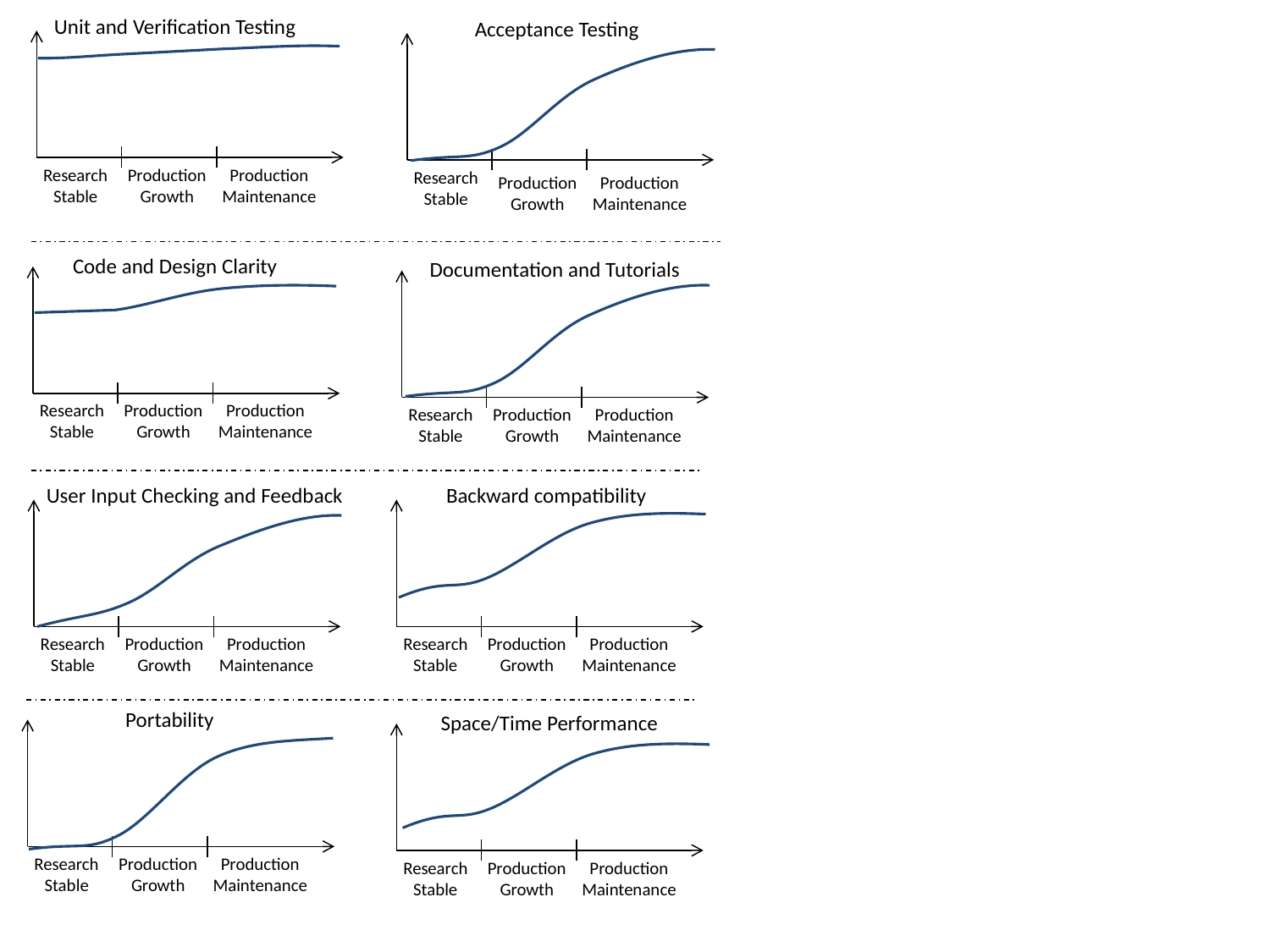

Unit and Verification Testing
Acceptance Testing

Research
Stable
Production
Growth

Production
Maintenance

Research
Stable
Production
Growth

Production
Maintenance

Code and Design Clarity
Documentation and Tutorials

Research
Stable
Production
Growth

Production
Maintenance

Research
Stable
Production
Growth

Production
Maintenance

User Input Checking and Feedback
Backward compatibility

Research
Stable
Production
Growth

Production
Maintenance

Research
Stable
Production
Growth

Production
Maintenance

Portability
Space/Time Performance

Research
Stable
Production
Growth

Production
Maintenance

Research
Stable
Production
Growth

Production
Maintenance